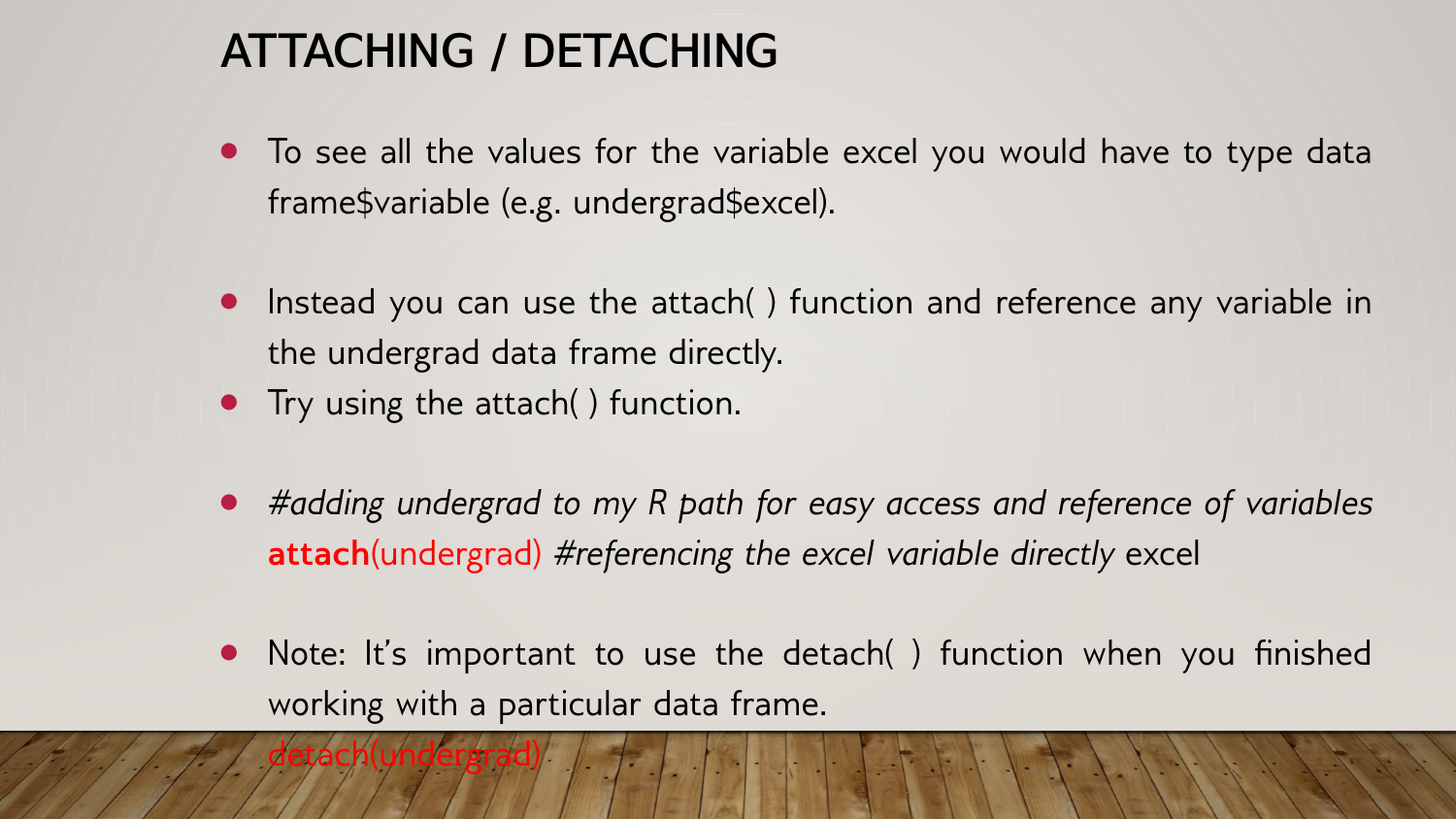

# Attaching / Detaching
To see all the values for the variable excel you would have to type data frame$variable (e.g. undergrad$excel).

Instead you can use the attach( ) function and reference any variable in the undergrad data frame directly.
Try using the attach( ) function.

#adding undergrad to my R path for easy access and reference of variables attach(undergrad) #referencing the excel variable directly excel

Note: It’s important to use the detach( ) function when you finished working with a particular data frame.
	detach(undergrad)